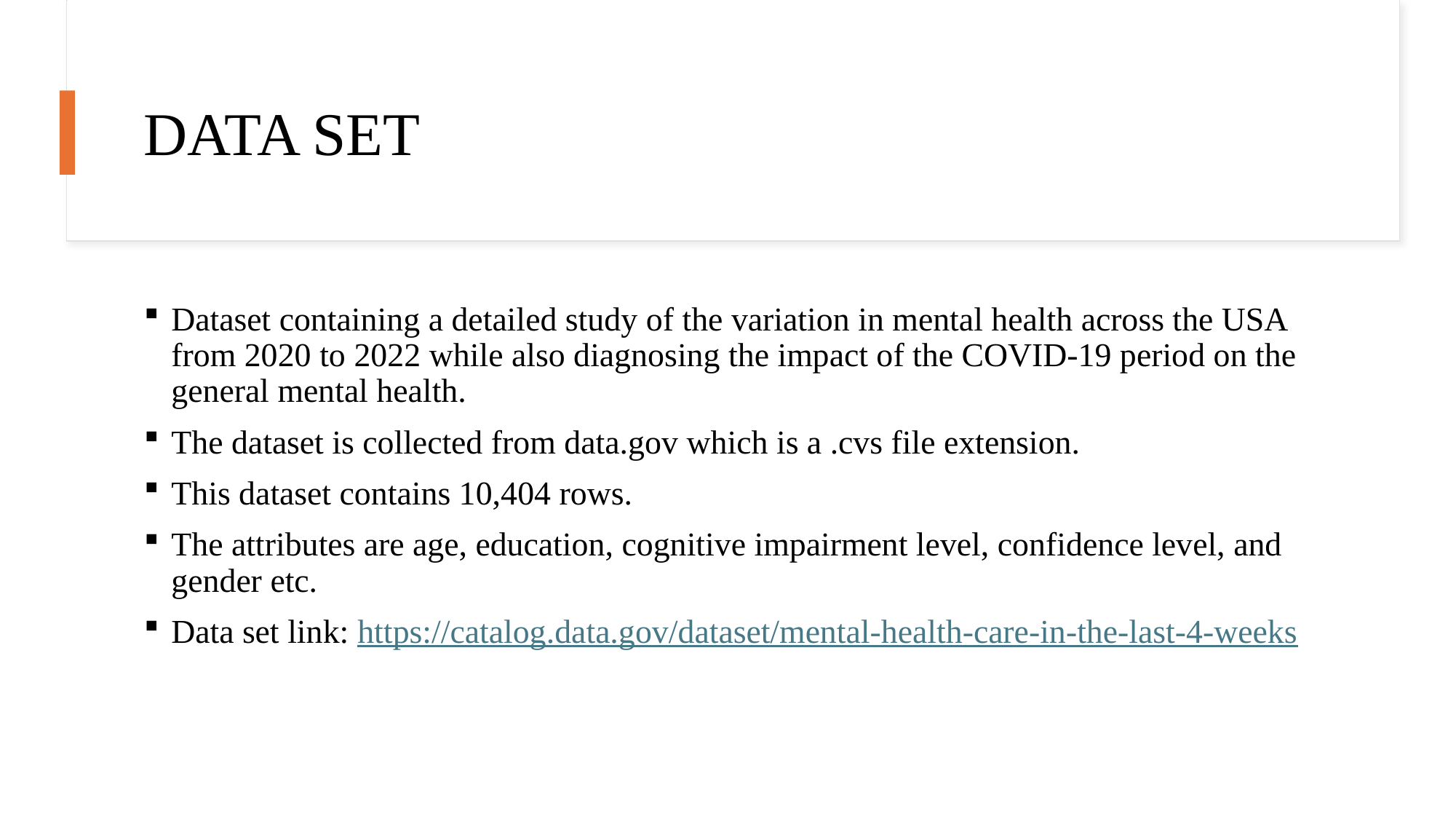

# DATA SET

Dataset containing a detailed study of the variation in mental health across the USA from 2020 to 2022 while also diagnosing the impact of the COVID-19 period on the general mental health.
The dataset is collected from data.gov which is a .cvs file extension.
This dataset contains 10,404 rows.
The attributes are age, education, cognitive impairment level, confidence level, and gender etc.
Data set link: https://catalog.data.gov/dataset/mental-health-care-in-the-last-4-weeks